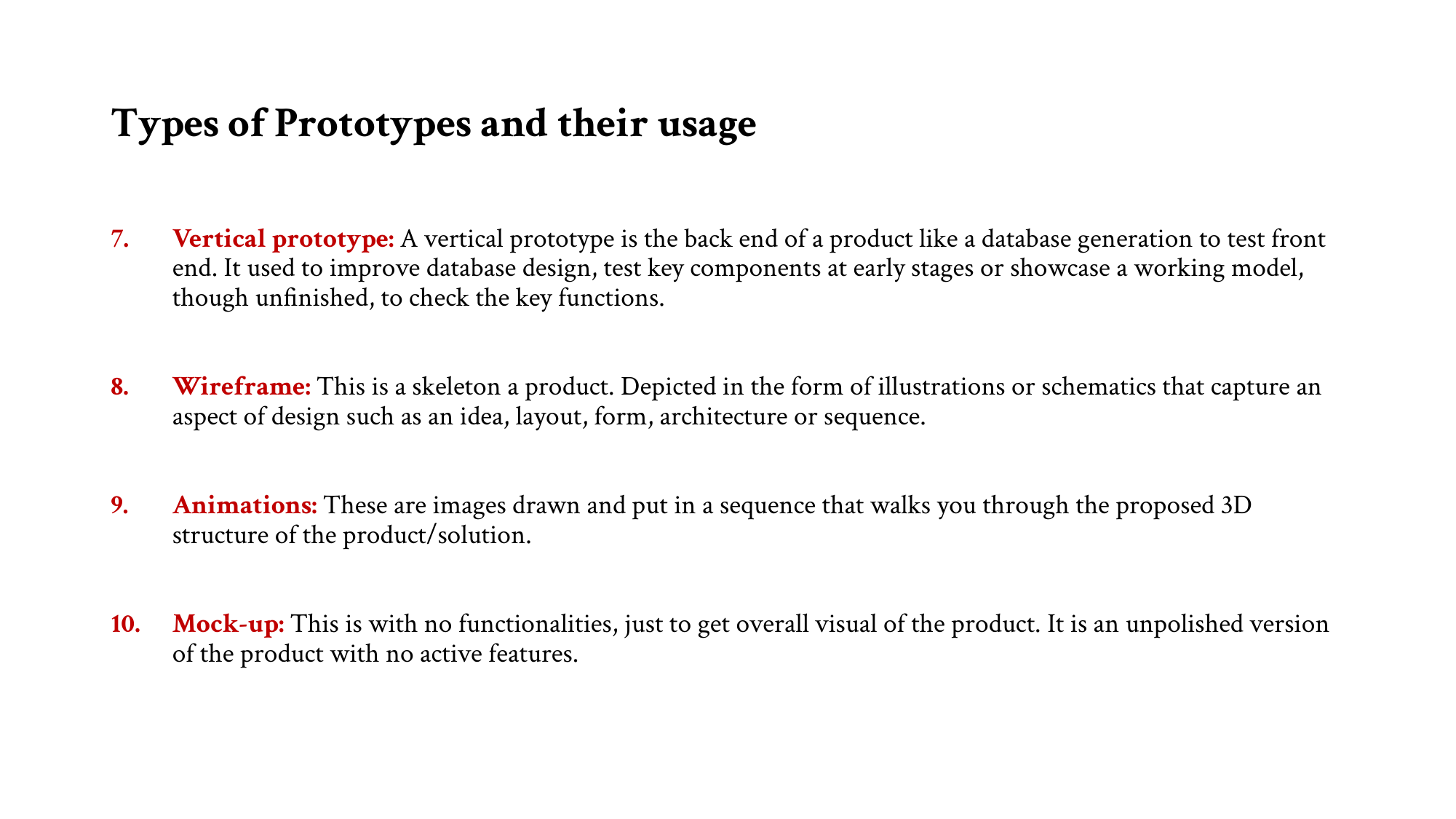

# Types of Prototypes and their usage
Vertical prototype: A vertical prototype is the back end of a product like a database generation to test front end. It used to improve database design, test key components at early stages or showcase a working model, though unfinished, to check the key functions.

Wireframe: This is a skeleton a product. Depicted in the form of illustrations or schematics that capture an aspect of design such as an idea, layout, form, architecture or sequence.

Animations: These are images drawn and put in a sequence that walks you through the proposed 3D structure of the product/solution.

Mock-up: This is with no functionalities, just to get overall visual of the product. It is an unpolished version of the product with no active features.